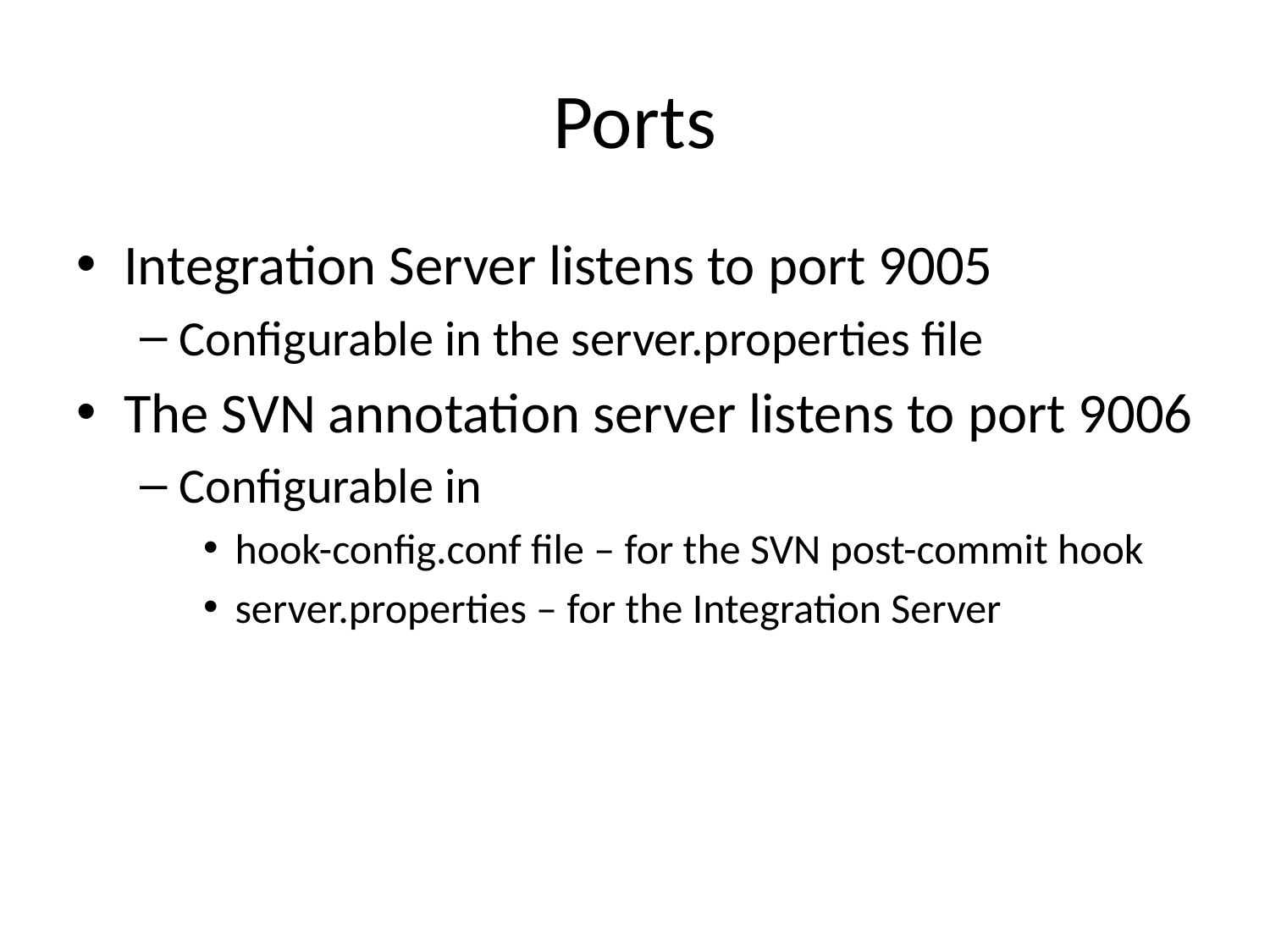

# Ports
Integration Server listens to port 9005
Configurable in the server.properties file
The SVN annotation server listens to port 9006
Configurable in
hook-config.conf file – for the SVN post-commit hook
server.properties – for the Integration Server